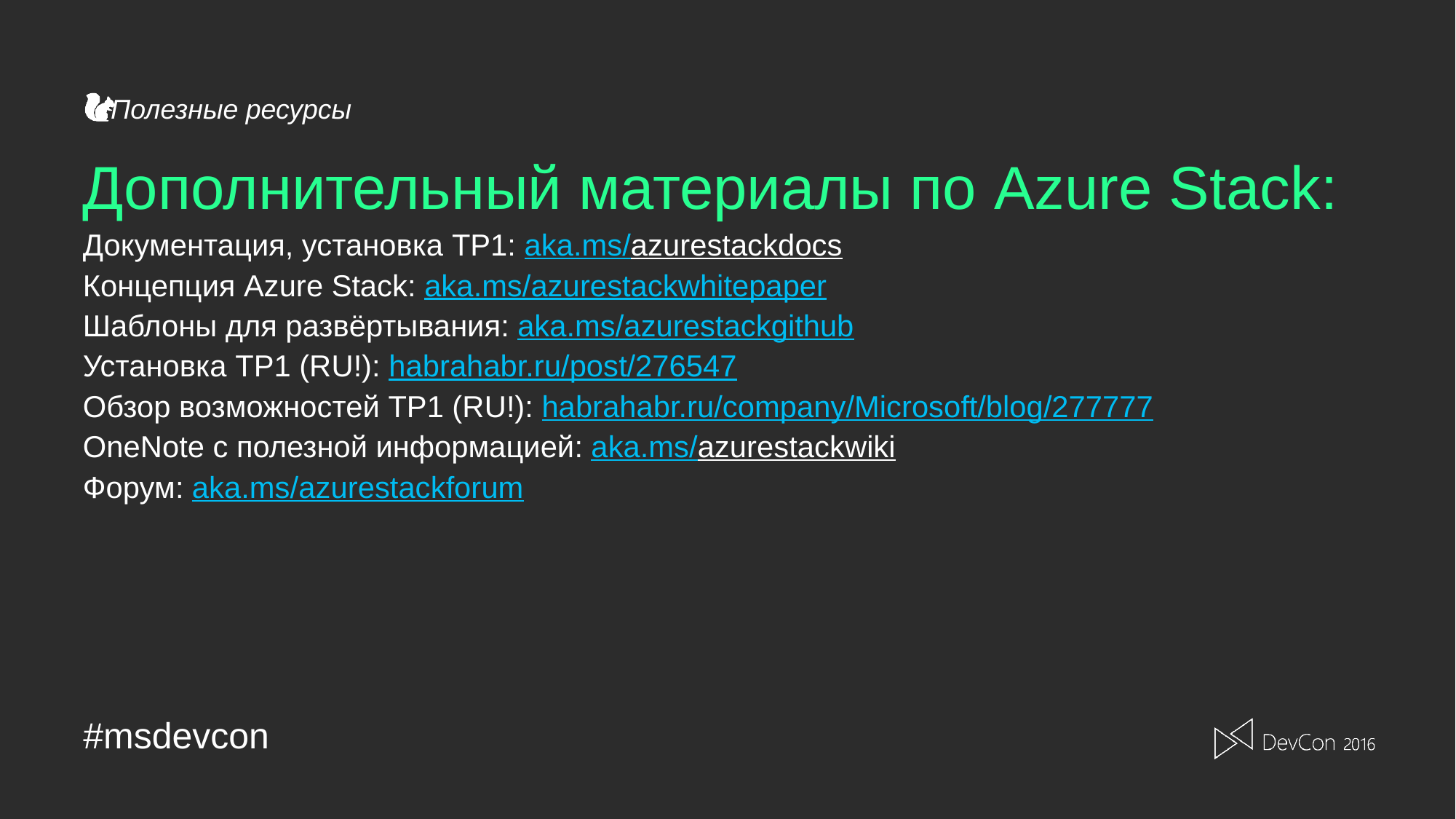

Дополнительный материалы по Azure Stack:
Документация, установка TP1: aka.ms/azurestackdocs
Концепция Azure Stack: aka.ms/azurestackwhitepaper
Шаблоны для развёртывания: aka.ms/azurestackgithub
Установка TP1 (RU!): habrahabr.ru/post/276547
Обзор возможностей TP1 (RU!): habrahabr.ru/company/Microsoft/blog/277777
OneNote с полезной информацией: aka.ms/azurestackwiki
Форум: aka.ms/azurestackforum